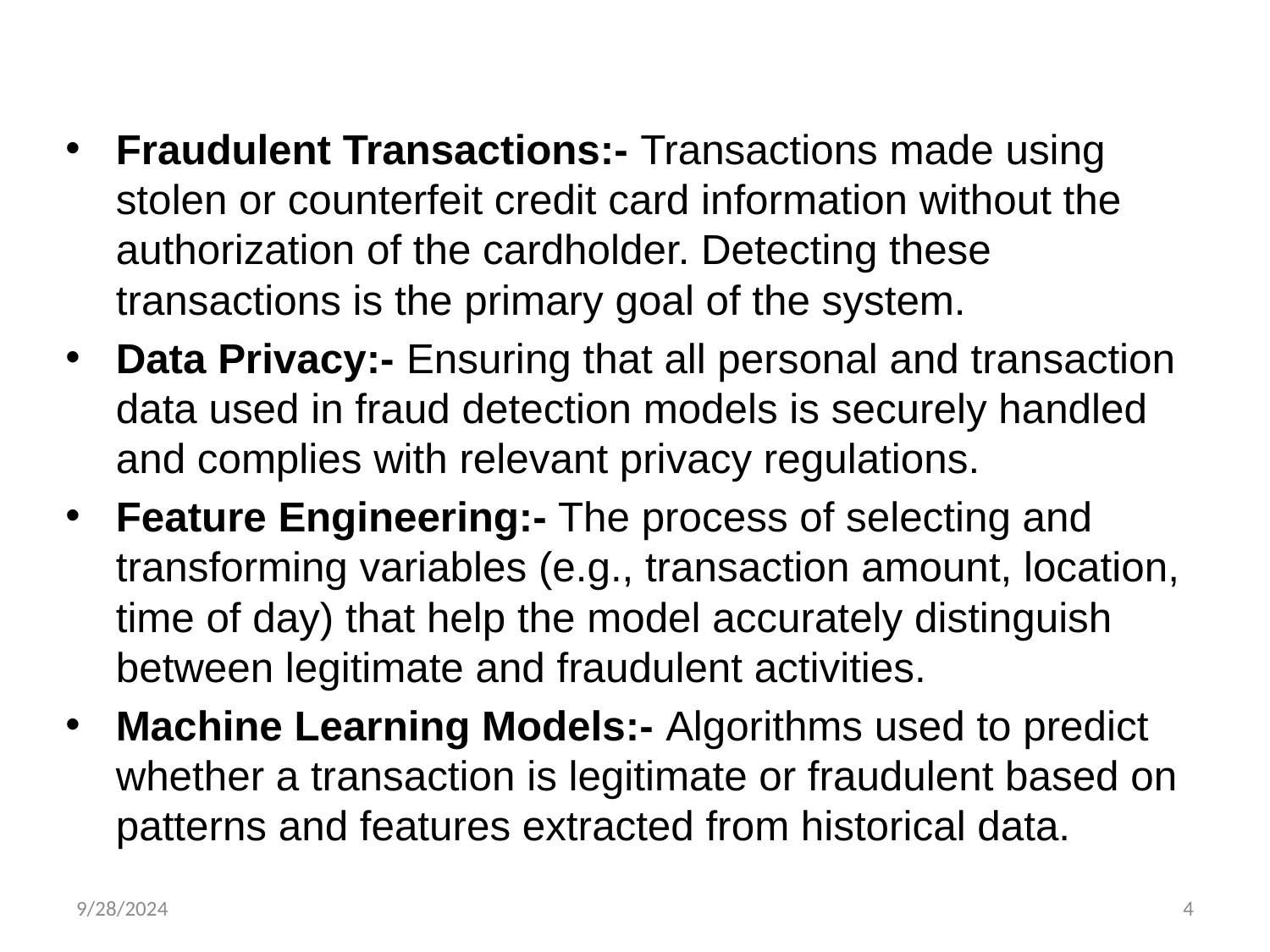

# OBJECTIVE
Fraudulent Transactions:- Transactions made using stolen or counterfeit credit card information without the authorization of the cardholder. Detecting these transactions is the primary goal of the system.
Data Privacy:- Ensuring that all personal and transaction data used in fraud detection models is securely handled and complies with relevant privacy regulations.
Feature Engineering:- The process of selecting and transforming variables (e.g., transaction amount, location, time of day) that help the model accurately distinguish between legitimate and fraudulent activities.
Machine Learning Models:- Algorithms used to predict whether a transaction is legitimate or fraudulent based on patterns and features extracted from historical data.

9/28/2024

4